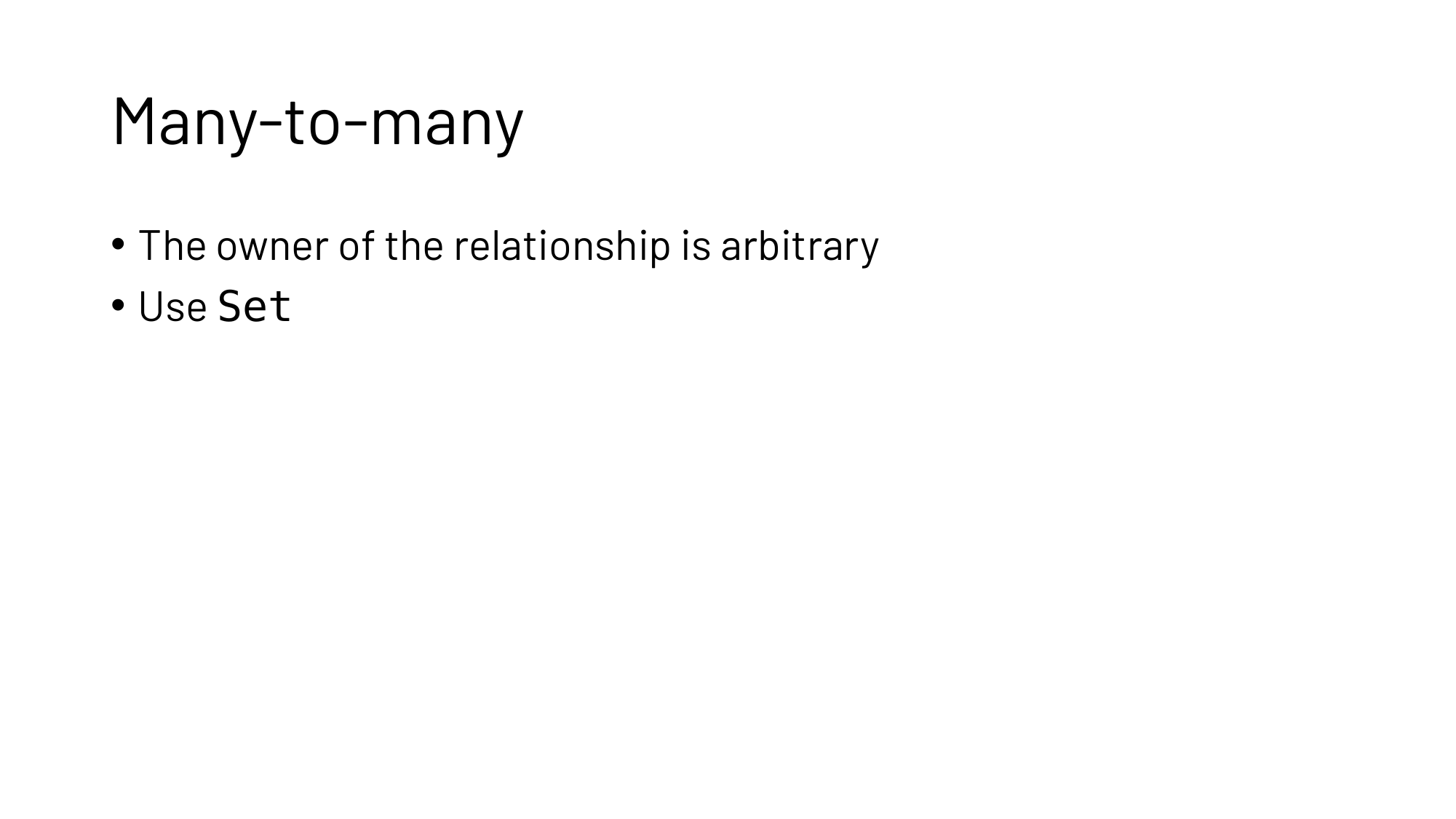

# Many-to-many
The owner of the relationship is arbitrary
Use Set